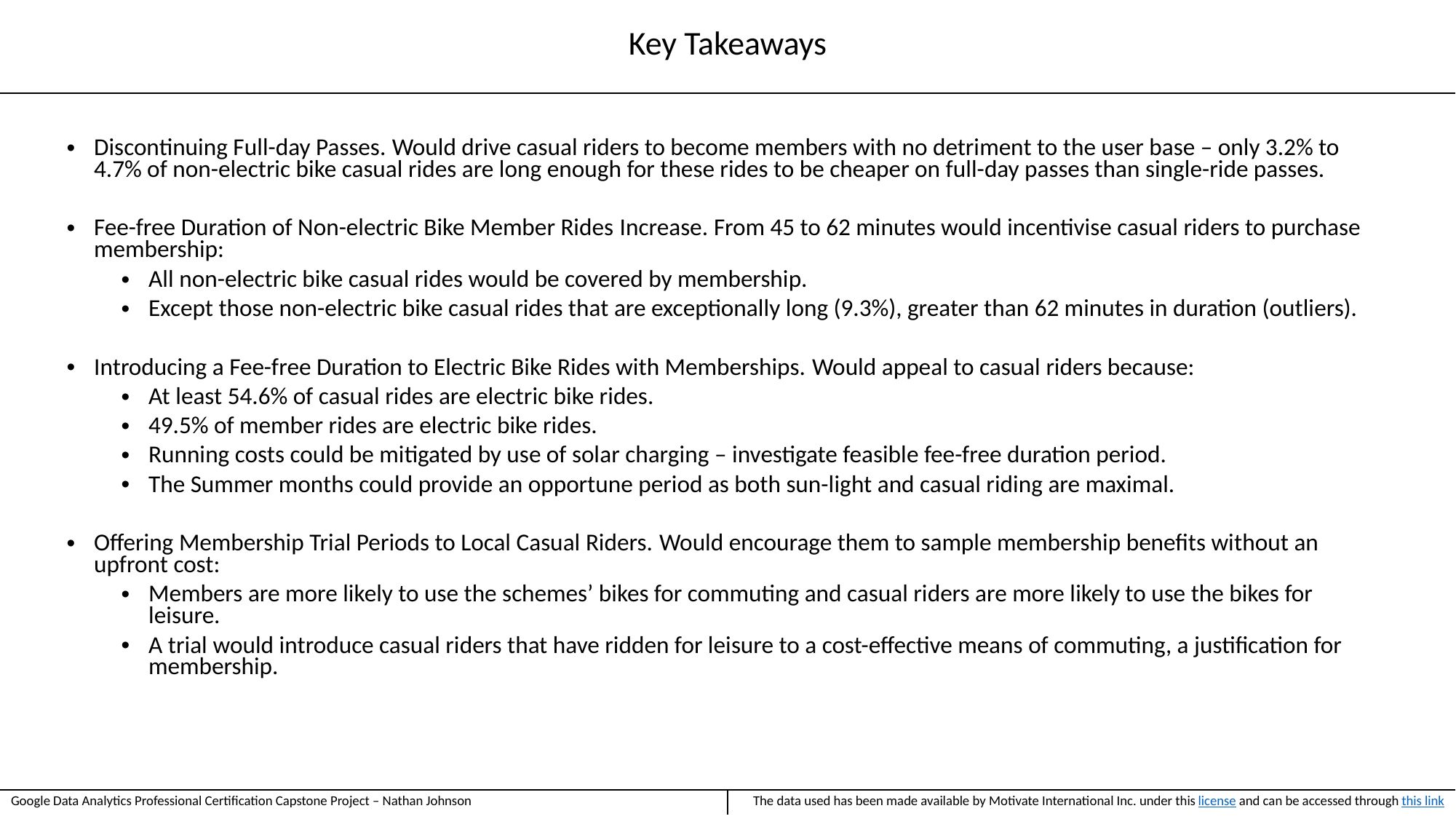

| Key Takeaways |
| --- |

Discontinuing Full-day Passes. Would drive casual riders to become members with no detriment to the user base – only 3.2% to 4.7% of non-electric bike casual rides are long enough for these rides to be cheaper on full-day passes than single-ride passes.
Fee-free Duration of Non-electric Bike Member Rides Increase. From 45 to 62 minutes would incentivise casual riders to purchase membership:
All non-electric bike casual rides would be covered by membership.
Except those non-electric bike casual rides that are exceptionally long (9.3%), greater than 62 minutes in duration (outliers).
Introducing a Fee-free Duration to Electric Bike Rides with Memberships. Would appeal to casual riders because:
At least 54.6% of casual rides are electric bike rides.
49.5% of member rides are electric bike rides.
Running costs could be mitigated by use of solar charging – investigate feasible fee-free duration period.
The Summer months could provide an opportune period as both sun-light and casual riding are maximal.
Offering Membership Trial Periods to Local Casual Riders. Would encourage them to sample membership benefits without an upfront cost:
Members are more likely to use the schemes’ bikes for commuting and casual riders are more likely to use the bikes for leisure.
A trial would introduce casual riders that have ridden for leisure to a cost-effective means of commuting, a justification for membership.

| Google Data Analytics Professional Certification Capstone Project – Nathan Johnson | The data used has been made available by Motivate International Inc. under this license and can be accessed through this link |
| --- | --- |